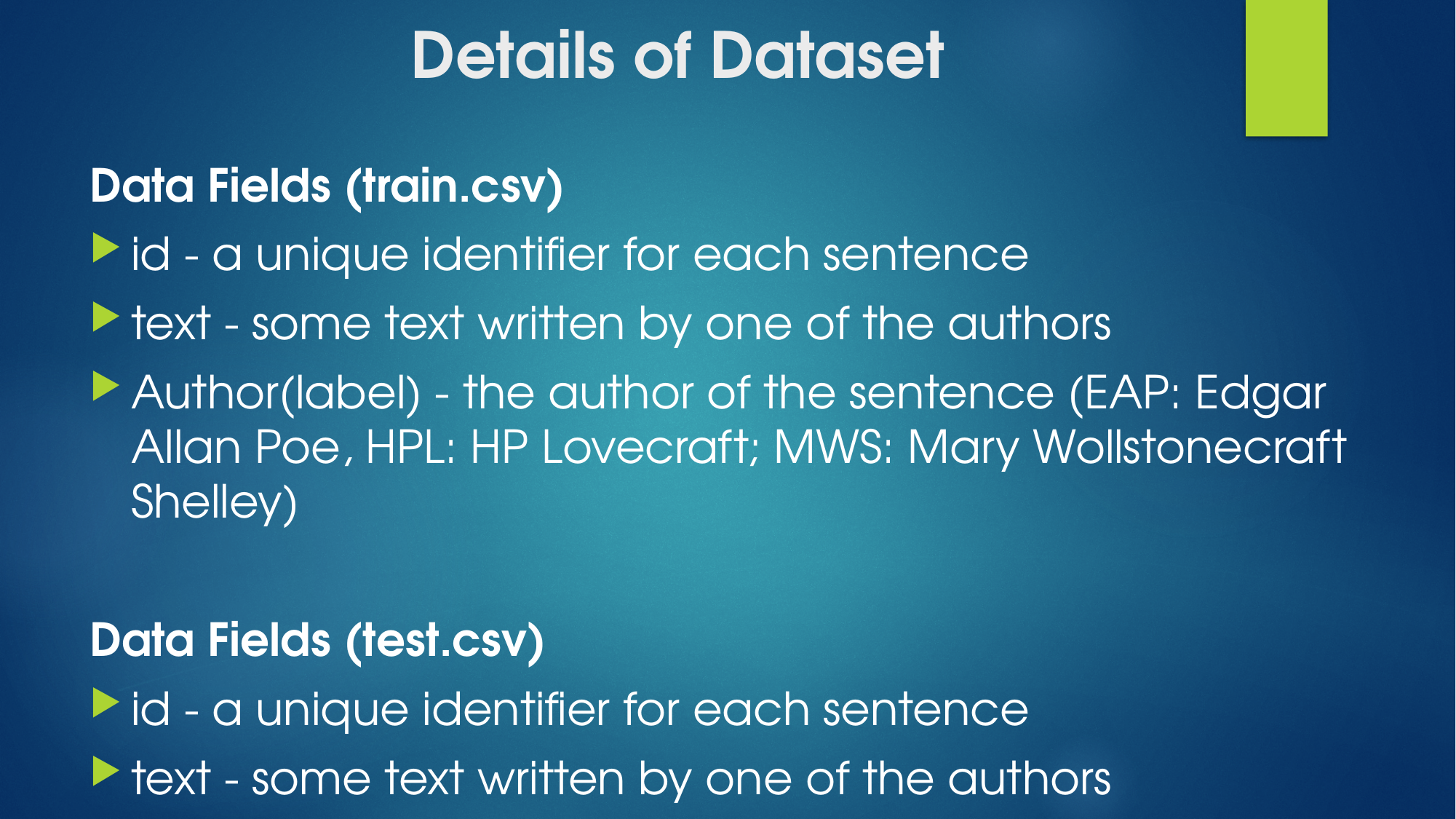

# Details of Dataset
Data Fields (train.csv)
id - a unique identifier for each sentence
text - some text written by one of the authors
Author(label) - the author of the sentence (EAP: Edgar Allan Poe, HPL: HP Lovecraft; MWS: Mary Wollstonecraft Shelley)

Data Fields (test.csv)
id - a unique identifier for each sentence
text - some text written by one of the authors